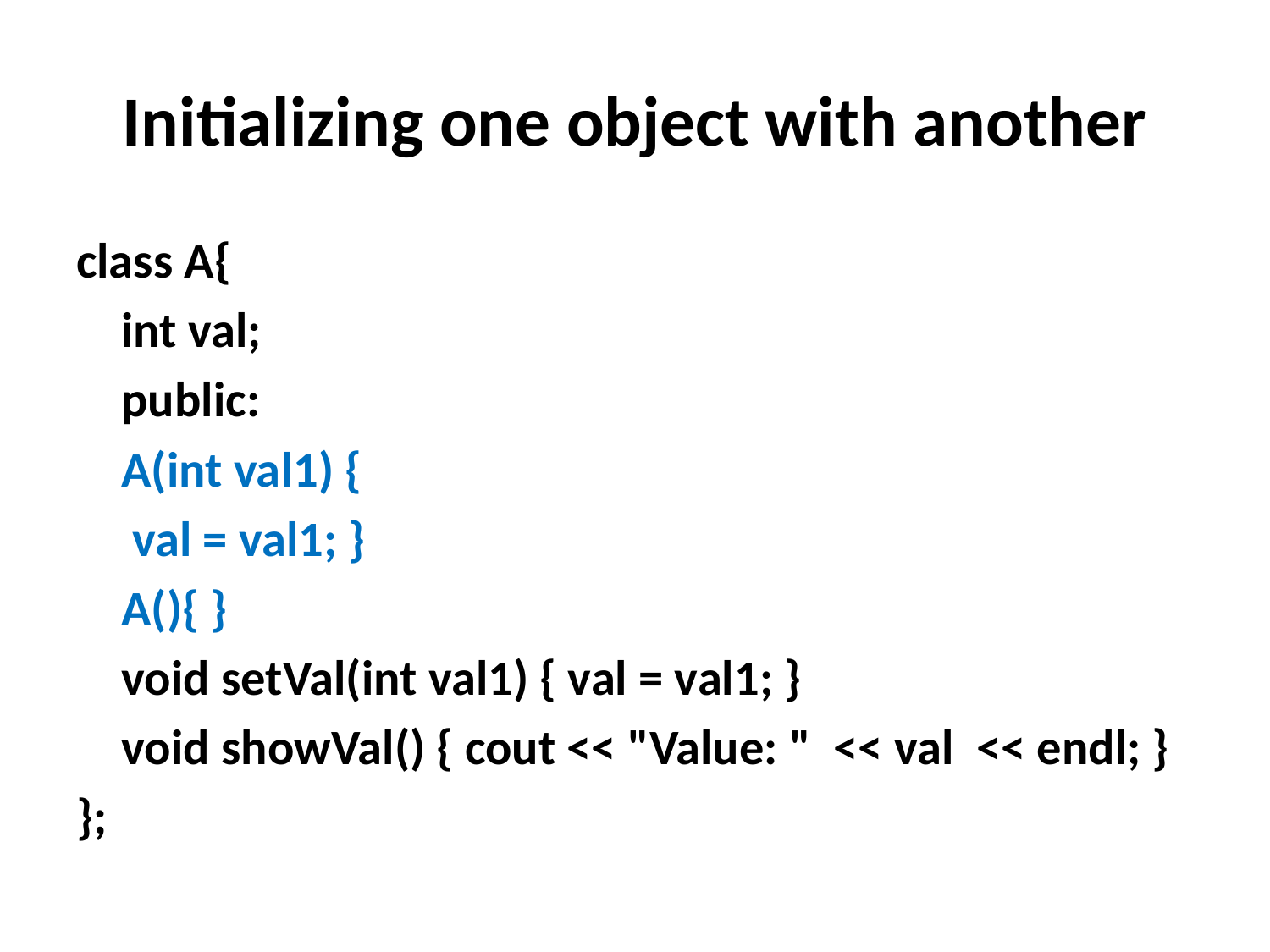

# Initializing one object with another
class A{
	int val;
	public:
	A(int val1) {
     val = val1; }
	A(){ }
	void setVal(int val1) { val = val1; }
	void showVal() { cout << "Value: "  << val  << endl; }
};